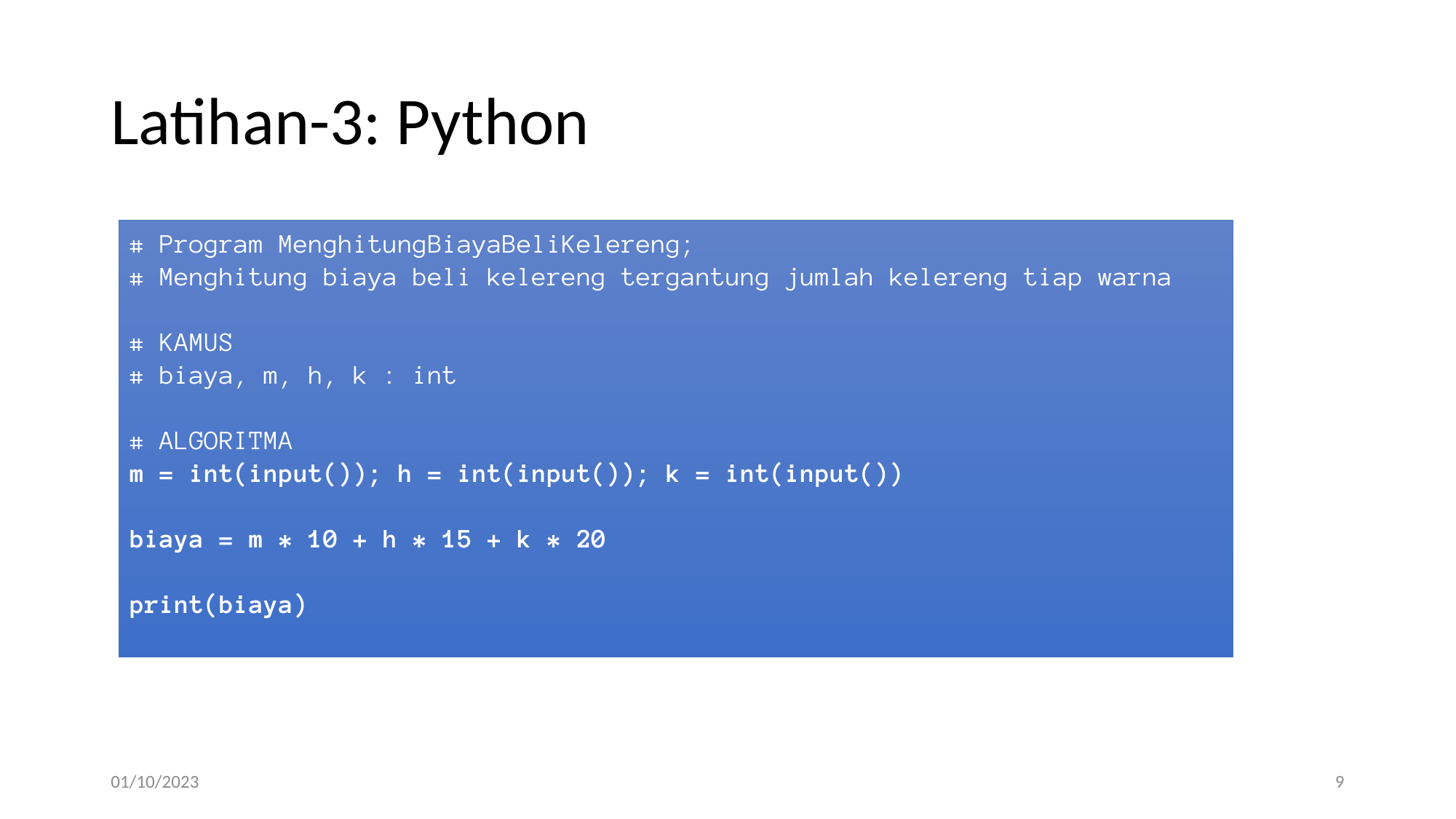

# Latihan-3: Python
# Program MenghitungBiayaBeliKelereng;
# Menghitung biaya beli kelereng tergantung jumlah kelereng tiap warna

# KAMUS
# biaya, m, h, k : int

# ALGORITMA
m = int(input()); h = int(input()); k = int(input())

biaya = m * 10 + h * 15 + k * 20

print(biaya)

01/10/2023
9